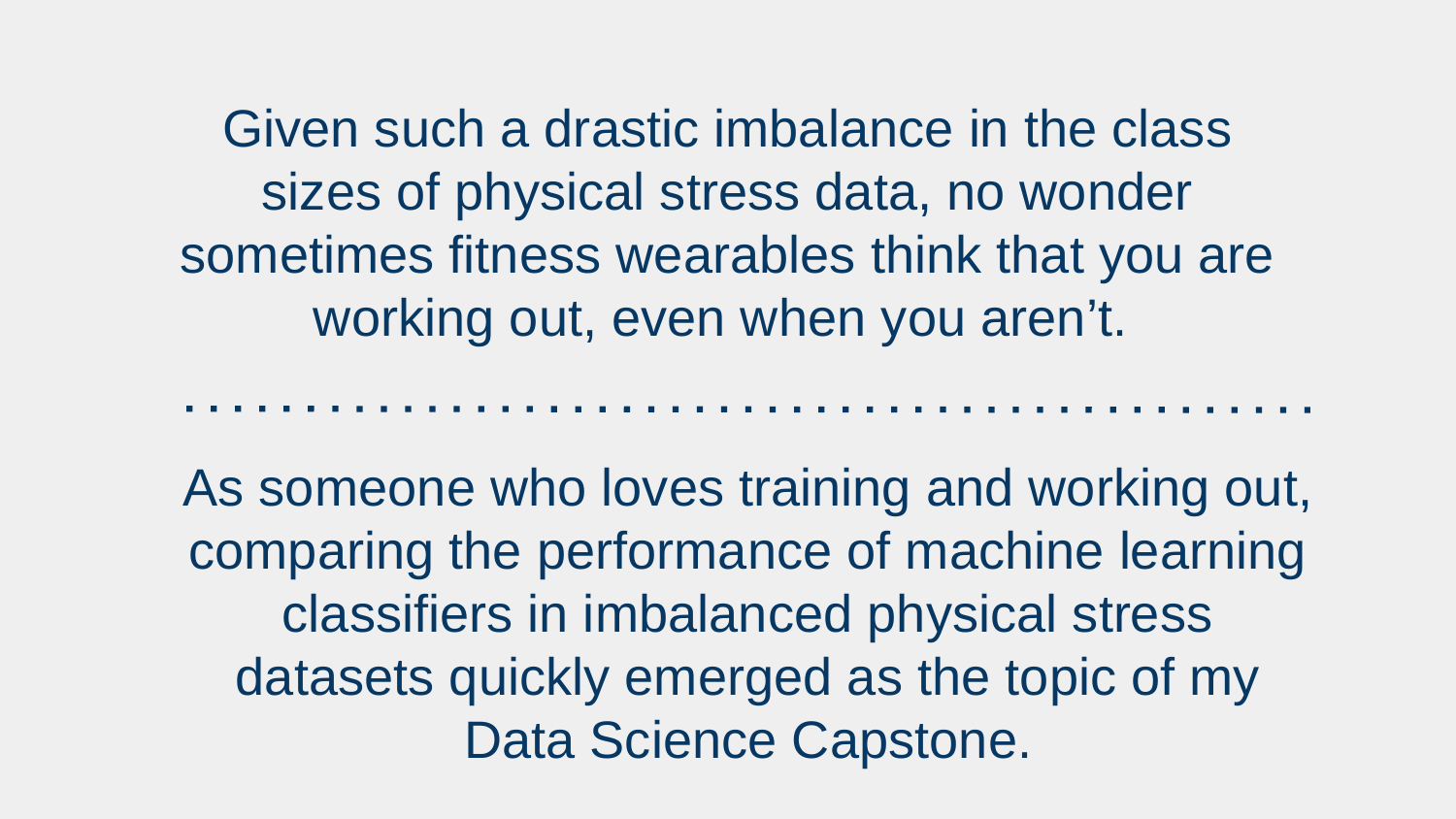

# Given such a drastic imbalance in the class sizes of physical stress data, no wonder sometimes fitness wearables think that you are working out, even when you aren’t.

As someone who loves training and working out, comparing the performance of machine learning classifiers in imbalanced physical stress datasets quickly emerged as the topic of my Data Science Capstone.